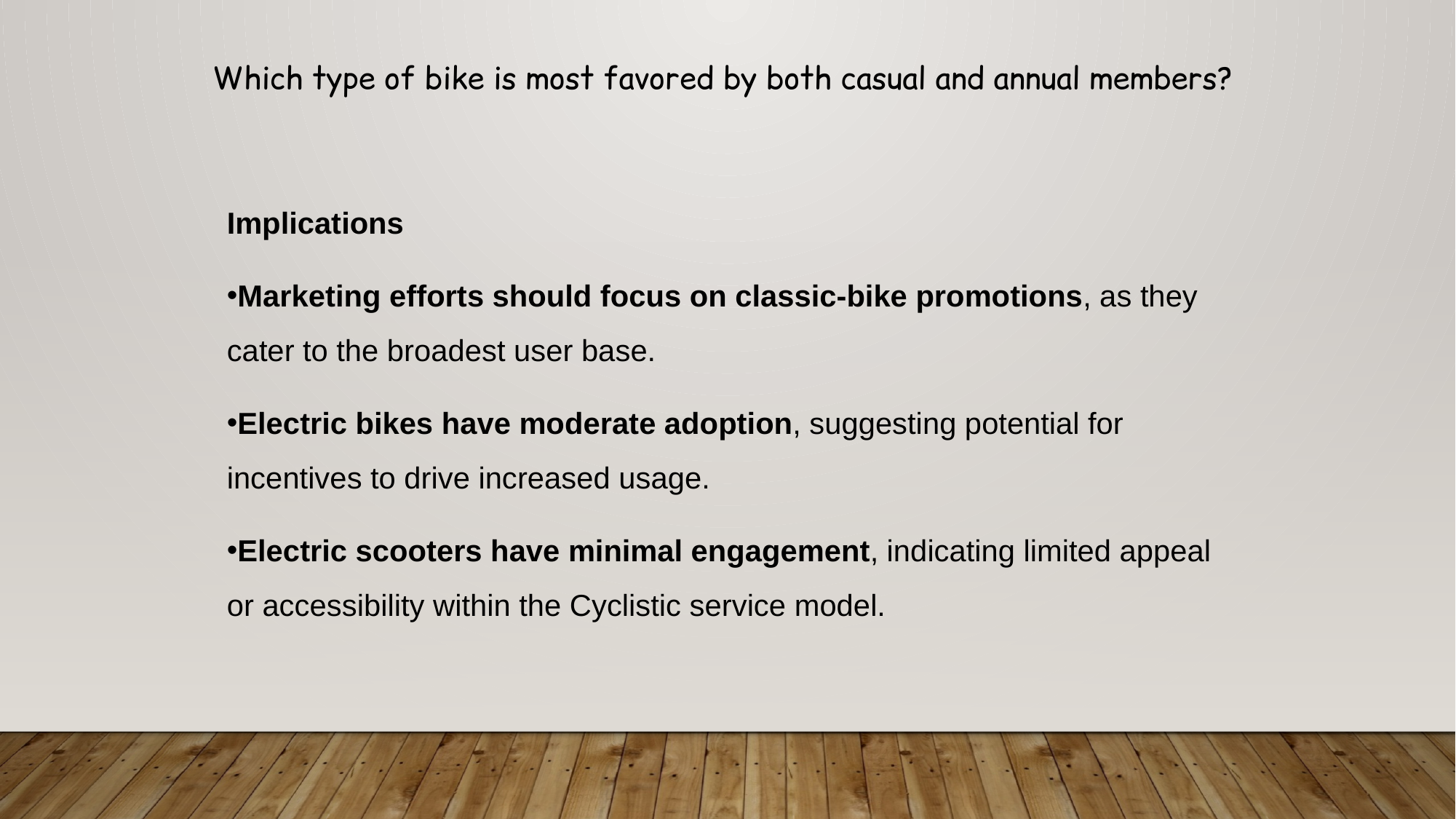

Which type of bike is most favored by both casual and annual members?
Implications
Marketing efforts should focus on classic-bike promotions, as they cater to the broadest user base.
Electric bikes have moderate adoption, suggesting potential for incentives to drive increased usage.
Electric scooters have minimal engagement, indicating limited appeal or accessibility within the Cyclistic service model.